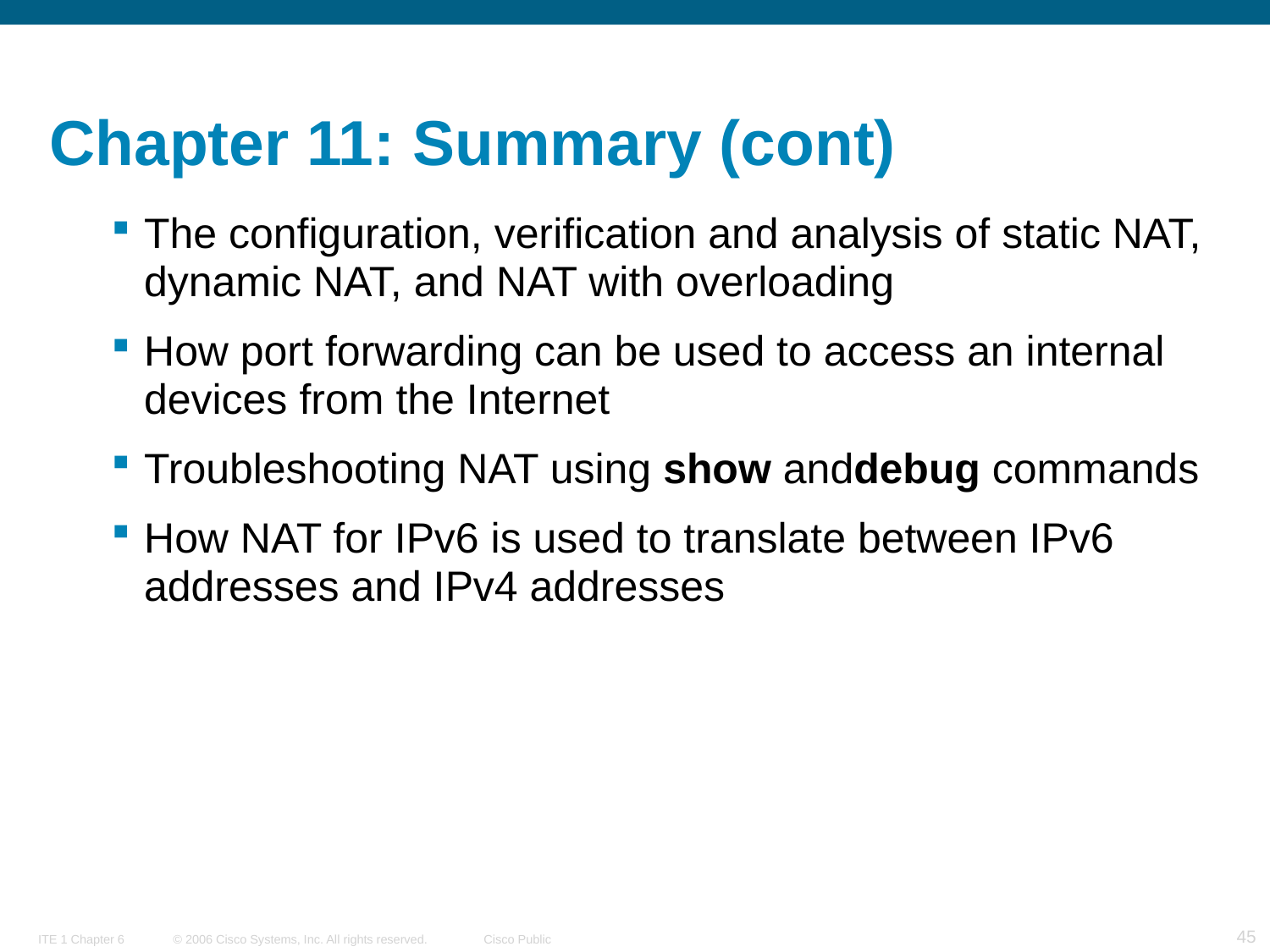

# Chapter 11: Summary (cont)
The configuration, verification and analysis of static NAT, dynamic NAT, and NAT with overloading
How port forwarding can be used to access an internal devices from the Internet
Troubleshooting NAT using show anddebug commands
How NAT for IPv6 is used to translate between IPv6 addresses and IPv4 addresses